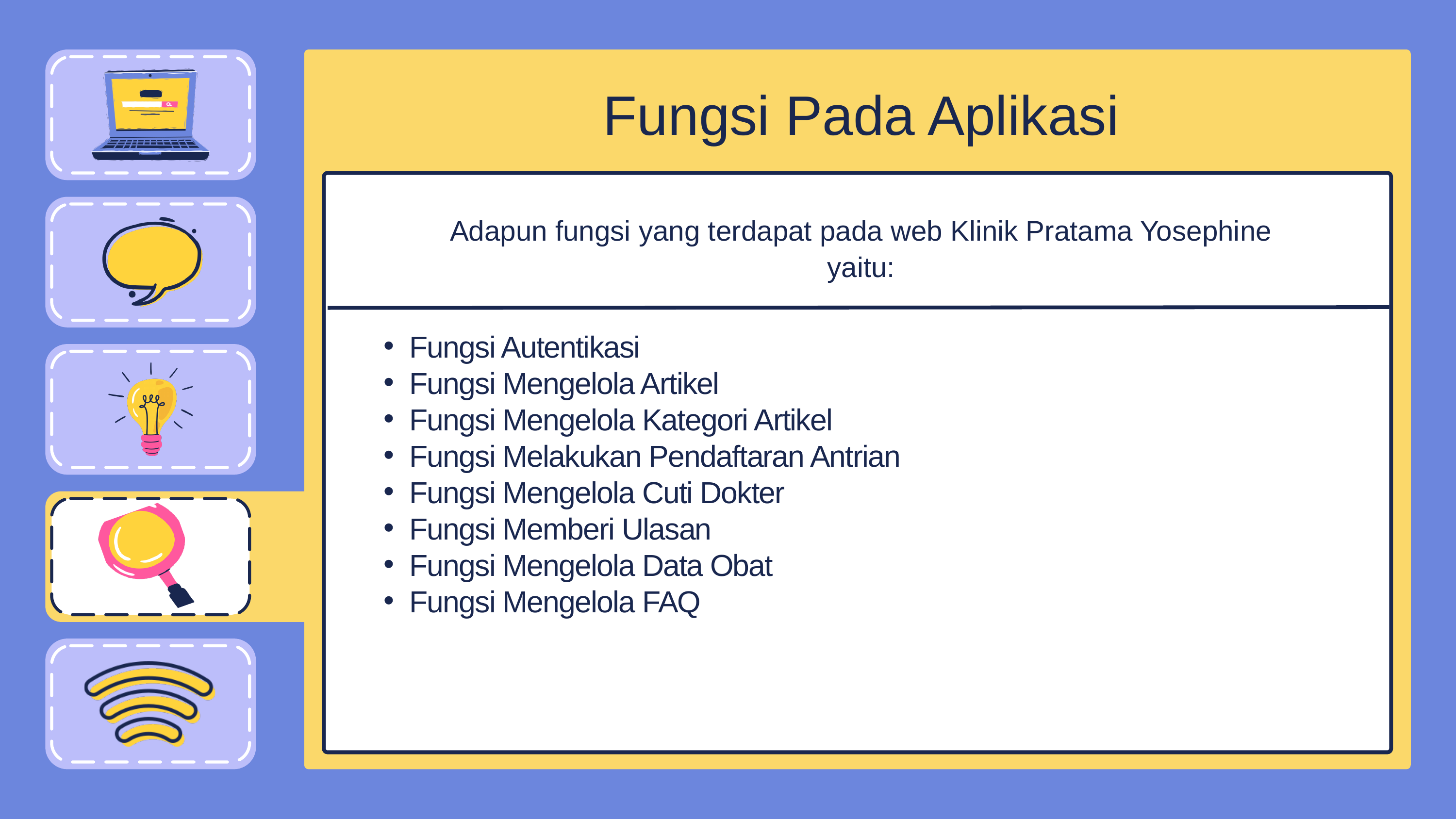

Fungsi Pada Aplikasi

Adapun fungsi yang terdapat pada web Klinik Pratama Yosephine yaitu:

Fungsi Autentikasi
Fungsi Mengelola Artikel
Fungsi Mengelola Kategori Artikel
Fungsi Melakukan Pendaftaran Antrian
Fungsi Mengelola Cuti Dokter
Fungsi Memberi Ulasan
Fungsi Mengelola Data Obat
Fungsi Mengelola FAQ